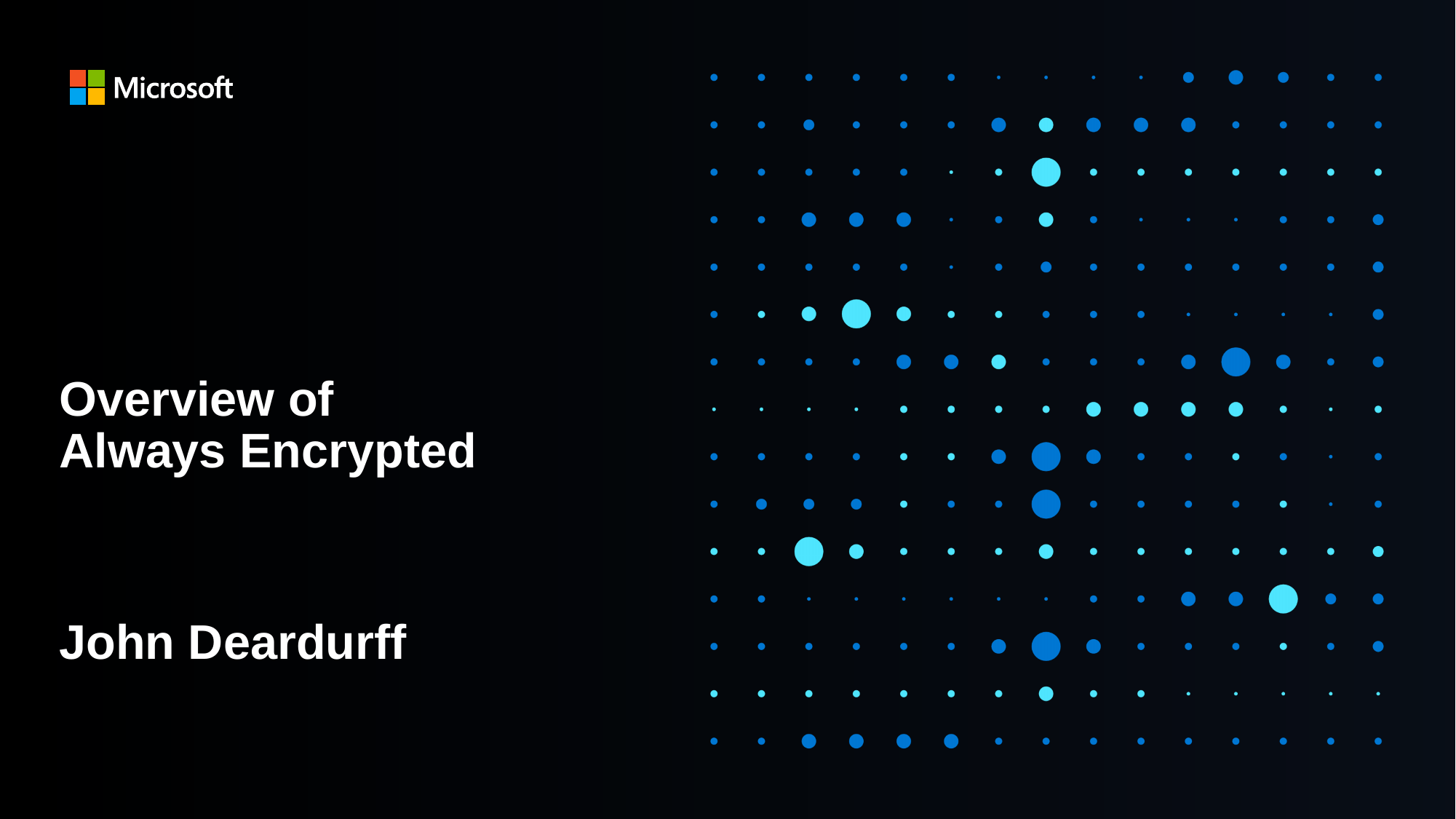

# Overview of Always Encrypted
John Deardurff